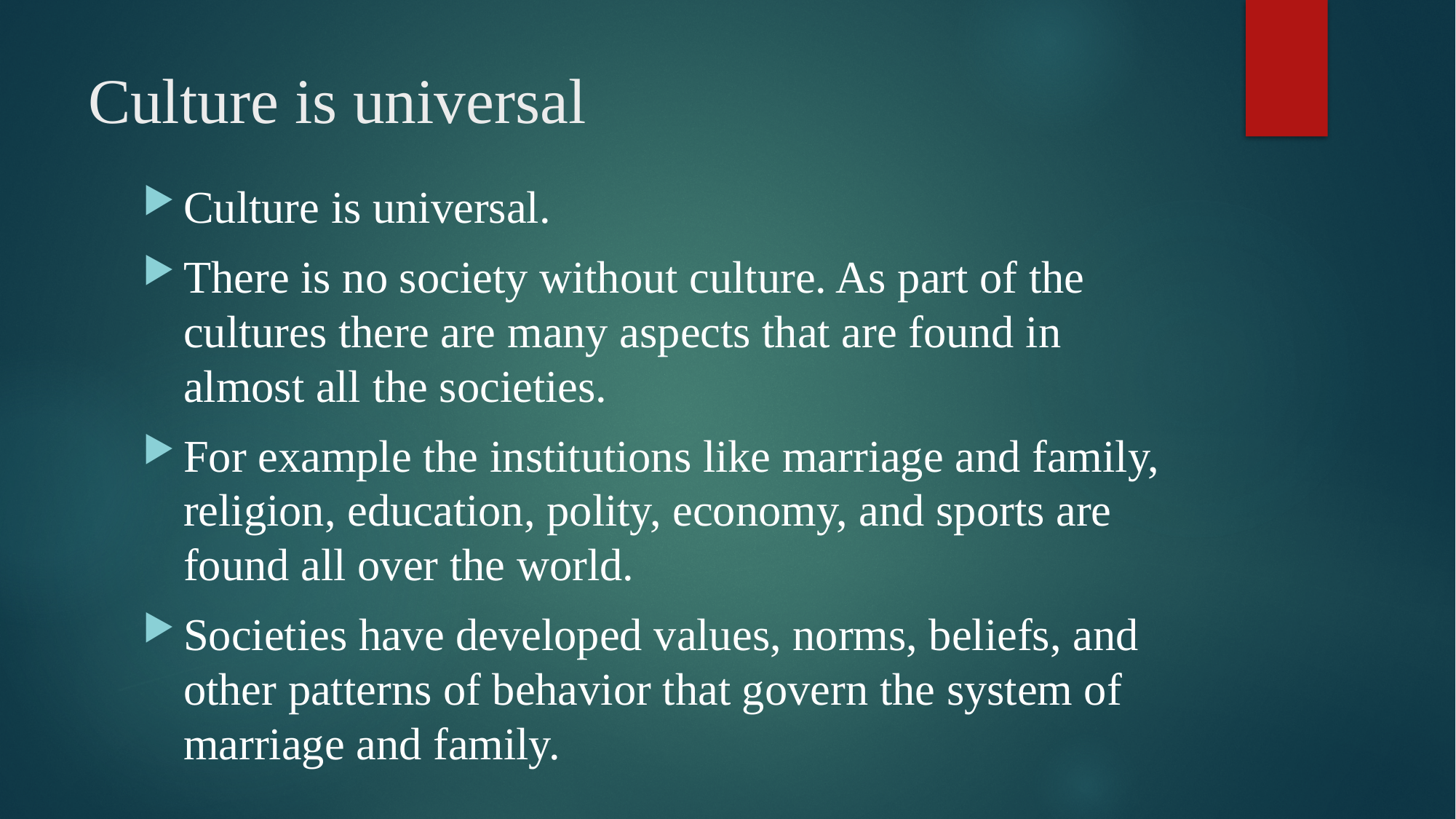

# Culture is universal
Culture is universal.
There is no society without culture. As part of the cultures there are many aspects that are found in almost all the societies.
For example the institutions like marriage and family, religion, education, polity, economy, and sports are found all over the world.
Societies have developed values, norms, beliefs, and other patterns of behavior that govern the system of marriage and family.